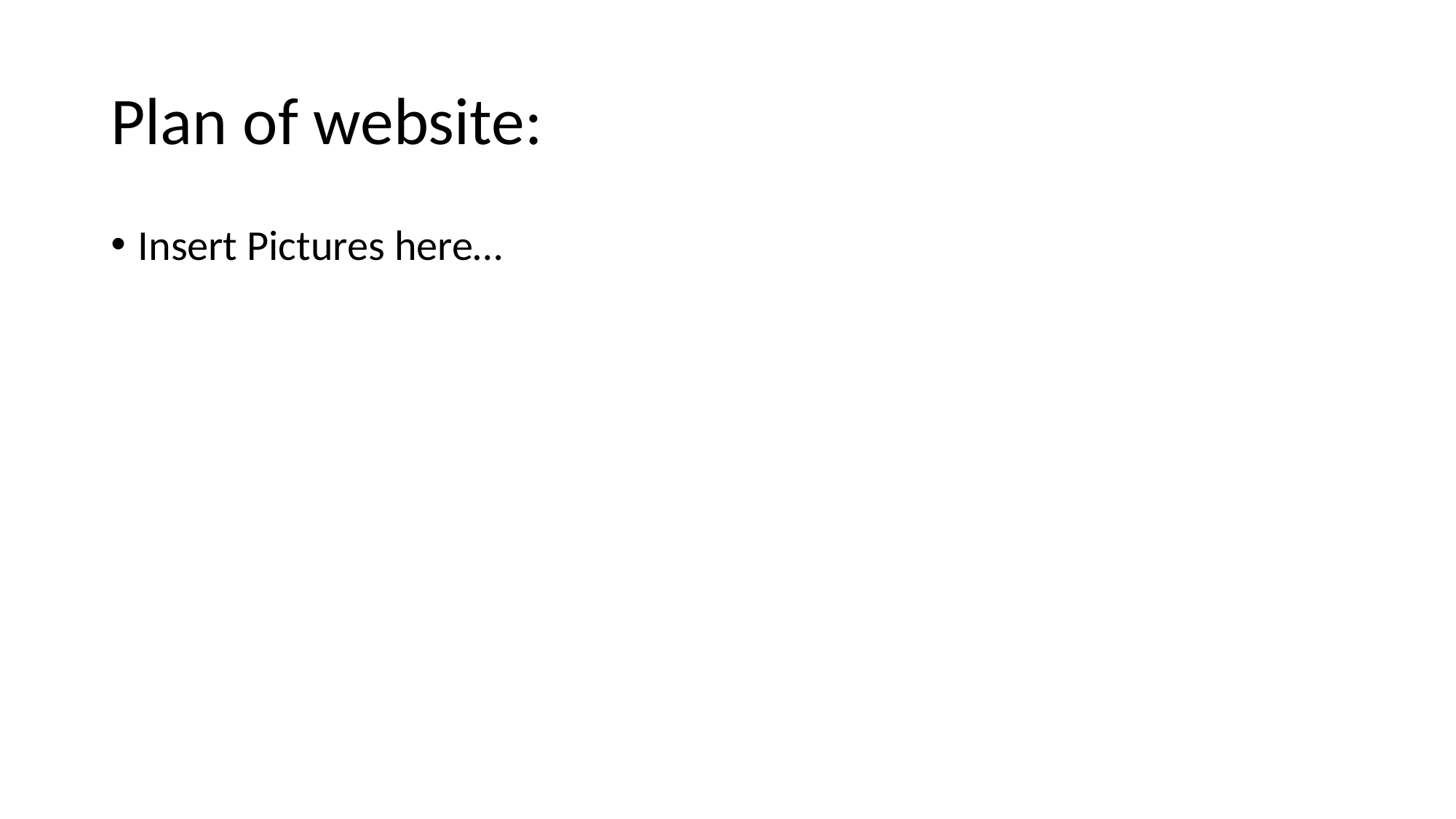

# Plan of website:
Insert Pictures here…